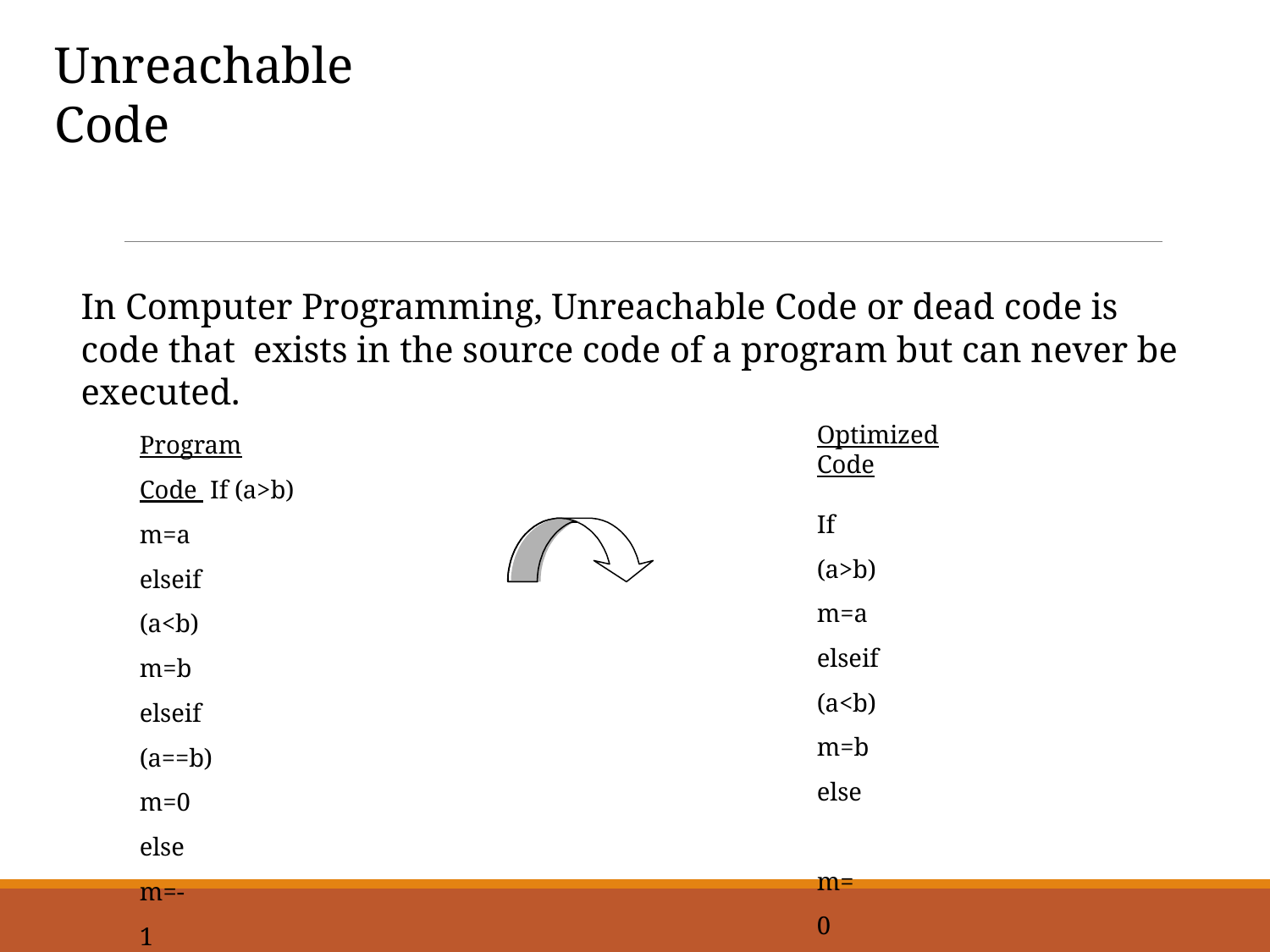

# Unreachable Code
In Computer Programming, Unreachable Code or dead code is code that  exists in the source code of a program but can never be executed.
Program Code  If (a>b)
m=a
elseif (a<b)  m=b
elseif (a==b)  m=0
else  m=-1
Optimized Code
If (a>b)  m=a
elseif (a<b)  m=b
else  m=0